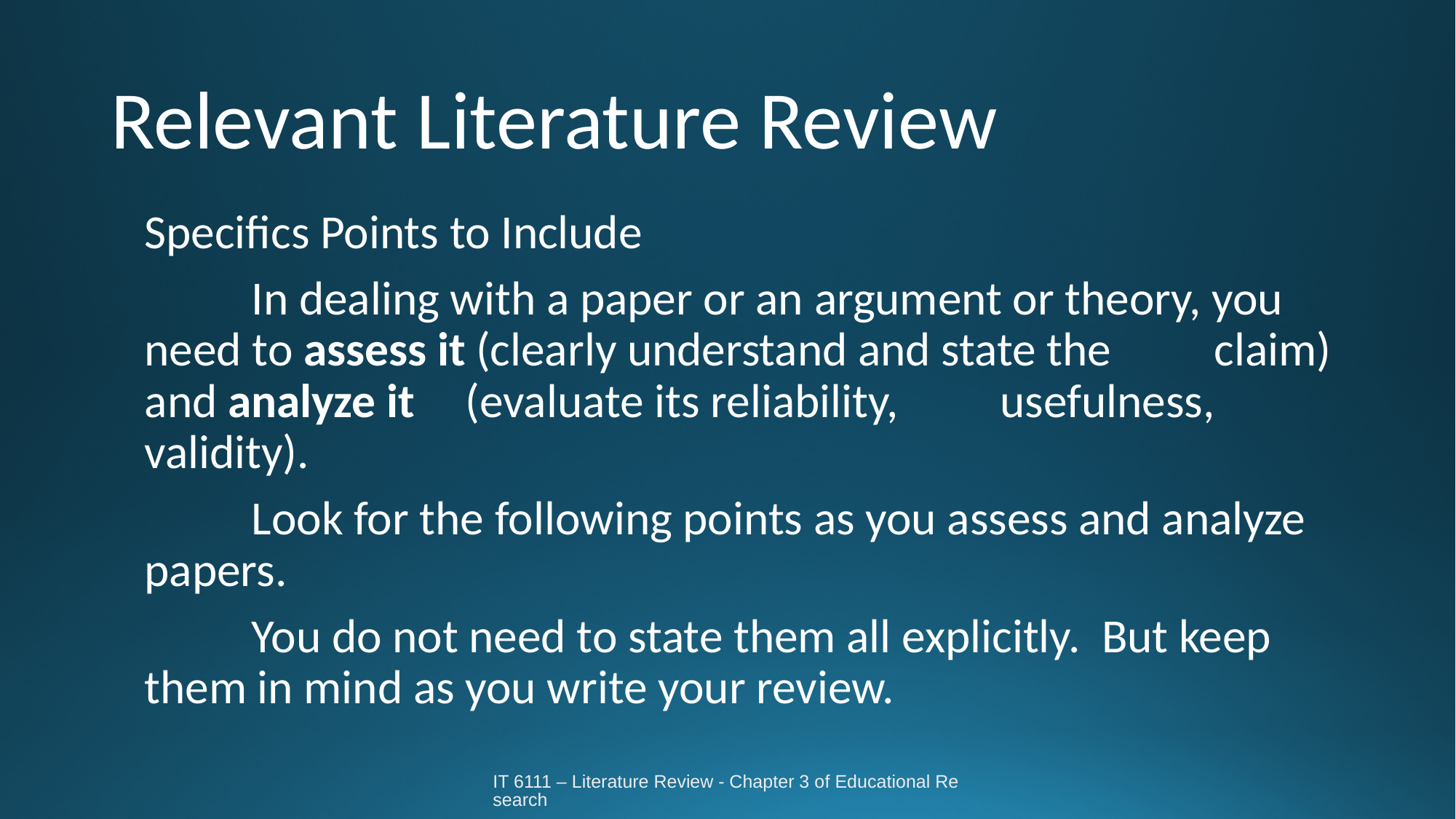

# Relevant Literature Review
Specifics Points to Include
	In dealing with a paper or an argument or theory, you 	need to assess it (clearly understand and state the 	claim) and analyze it 	(evaluate its reliability, 	usefulness, validity).
	Look for the following points as you assess and analyze 	papers.
	You do not need to state them all explicitly.  But keep 	them in mind as you write your review.

IT 6111 – Literature Review - Chapter 3 of Educational Research